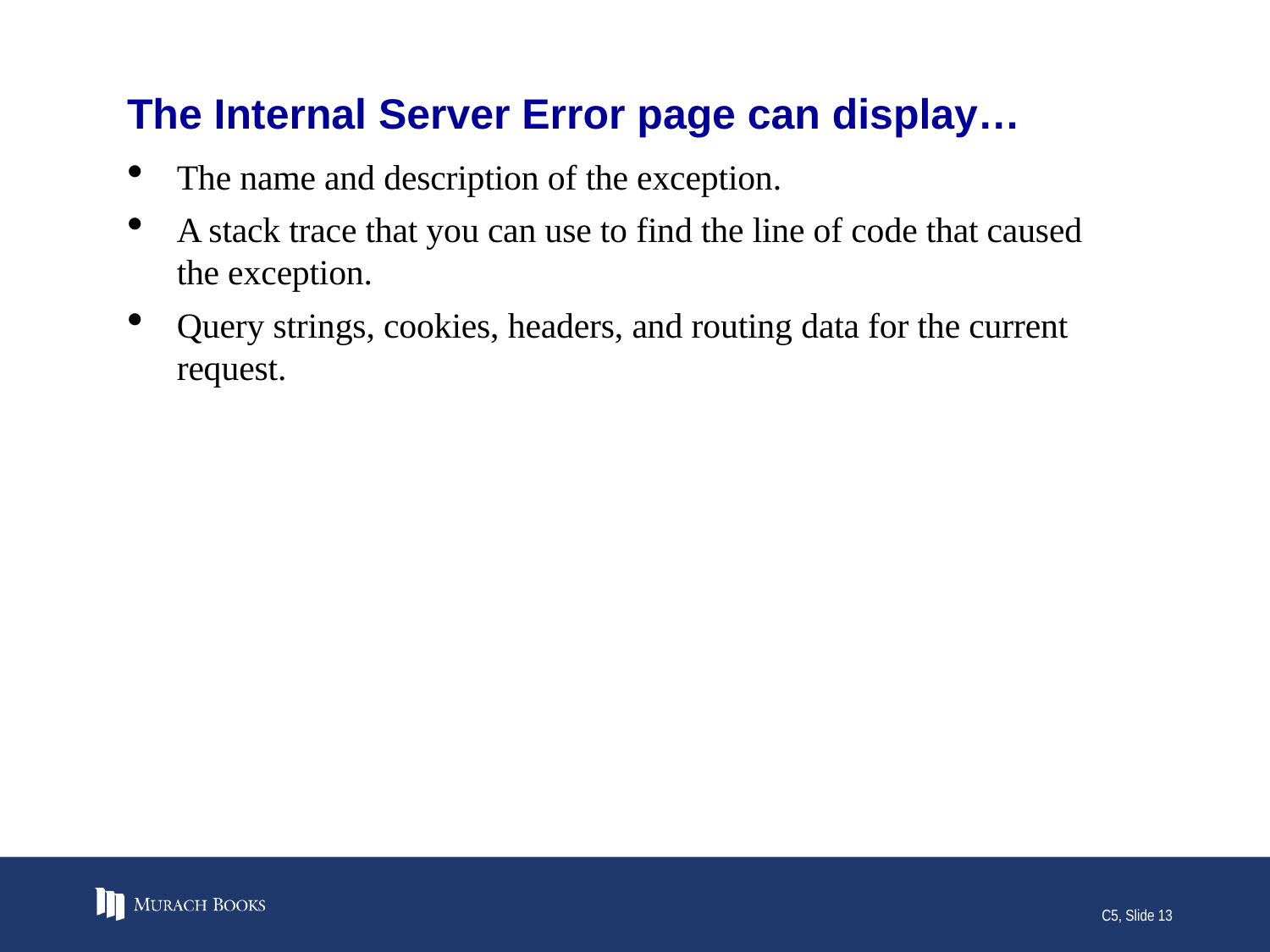

# The Internal Server Error page can display…
The name and description of the exception.
A stack trace that you can use to find the line of code that caused the exception.
Query strings, cookies, headers, and routing data for the current request.

C5, Slide 13